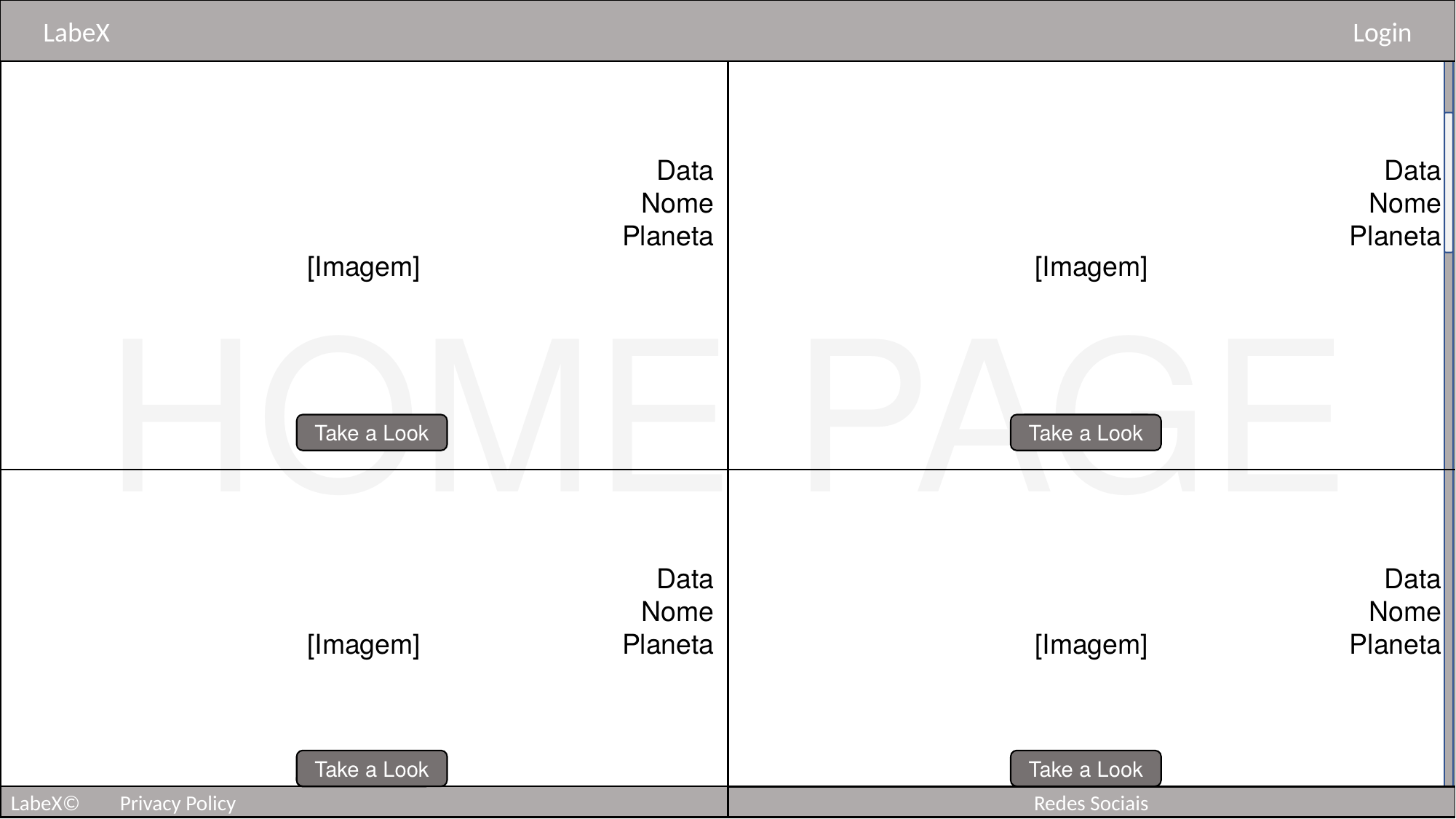

LabeX 												Login
[Imagem]
[Imagem]

Data
Nome
Planeta
Data
Nome
Planeta
HOME PAGE
Take a Look
Take a Look
Inscreva-se
[Imagem]
[Imagem]

Data
Nome
Planeta
Data
Nome
Planeta
Take a Look
Take a Look
Inscreva-se
Inscreva-se
Redes Sociais
LabeX©	Privacy Policy